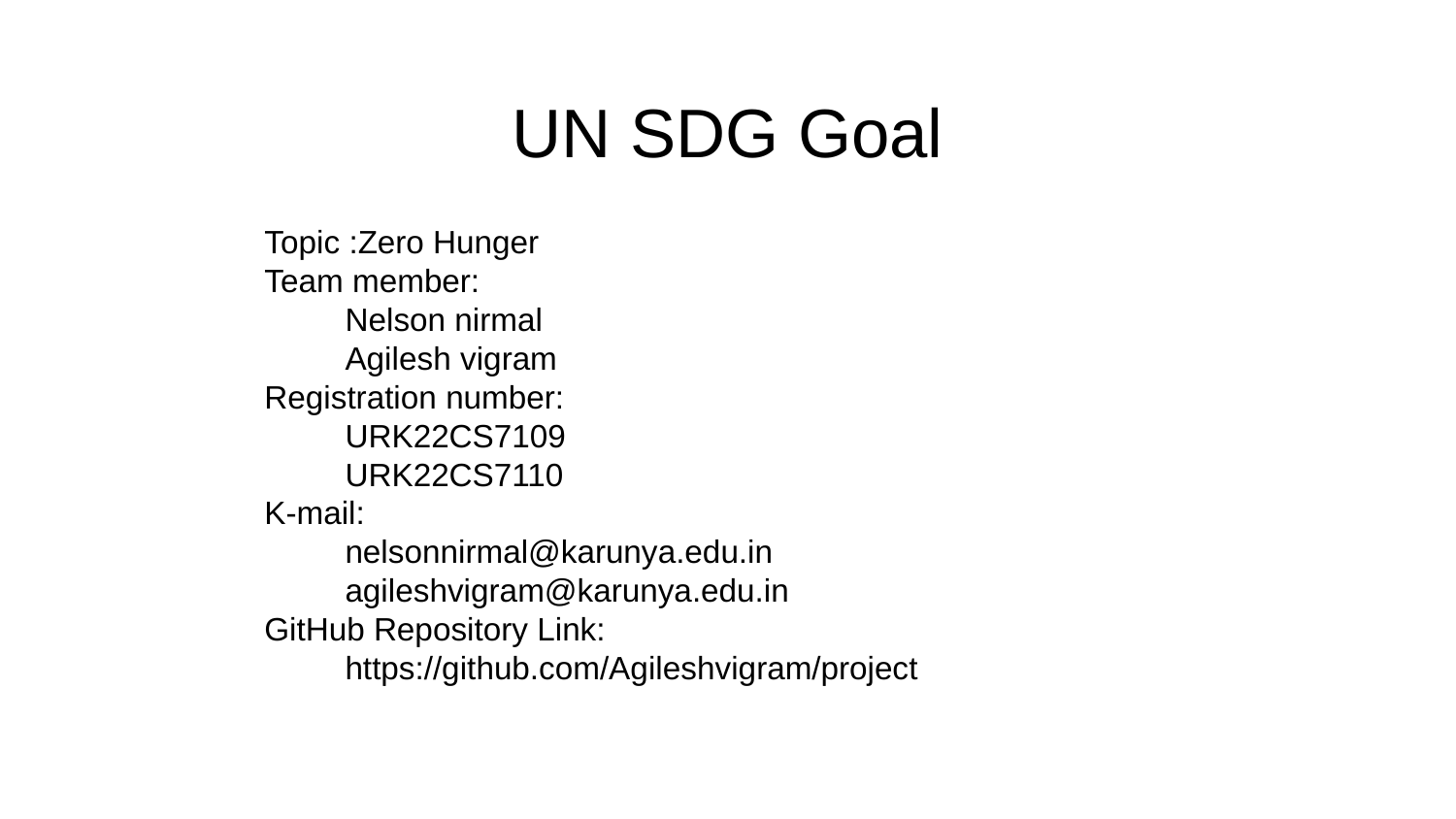

UN SDG Goal
Topic :Zero Hunger
Team member:
         Nelson nirmal
         Agilesh vigram
Registration number:
         URK22CS7109
         URK22CS7110
K-mail:
         nelsonnirmal@karunya.edu.in
         agileshvigram@karunya.edu.in
GitHub Repository Link:
         https://github.com/Agileshvigram/project